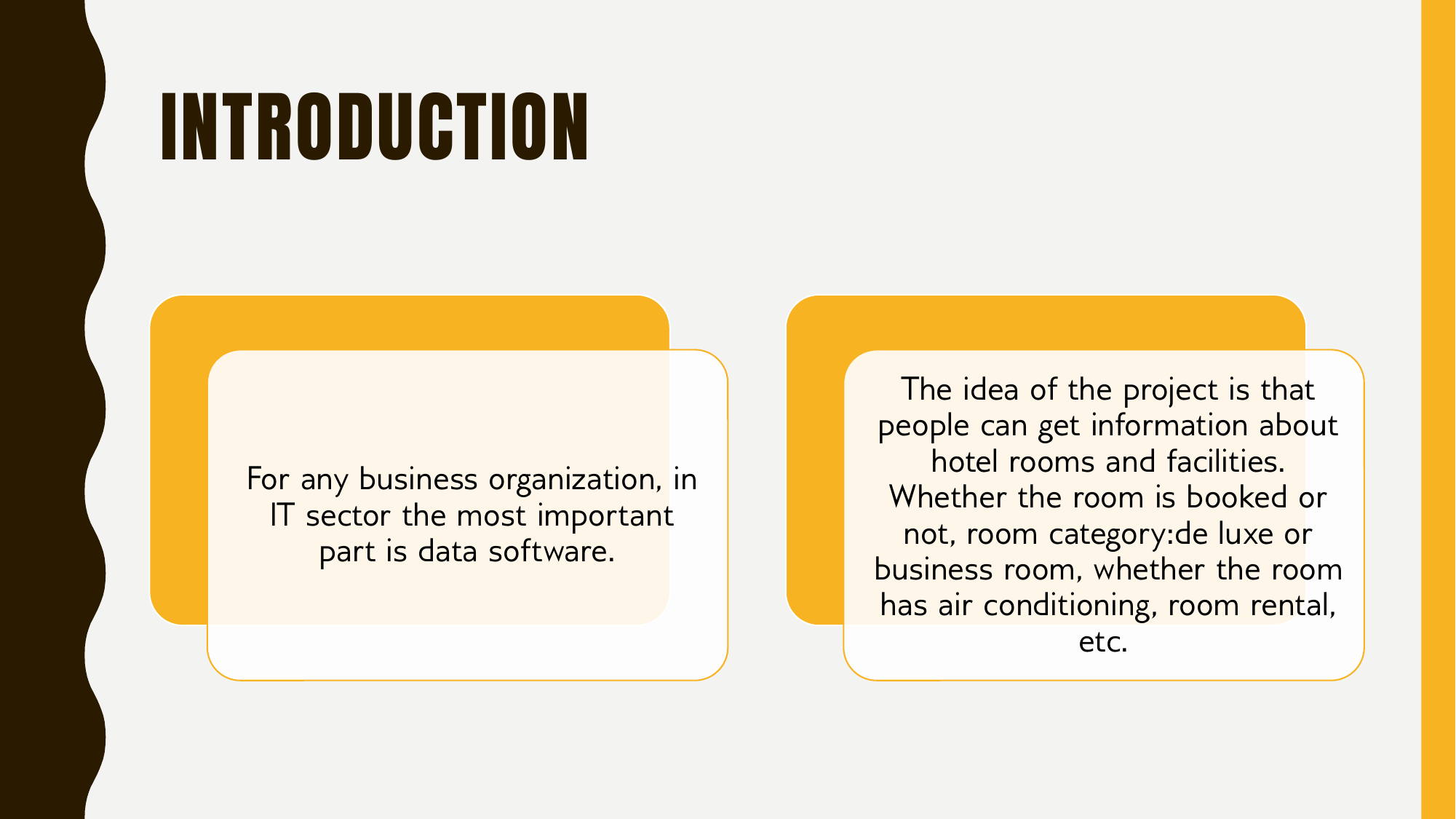

# Introduction
For any business organization, in IT sector the most important part is data software.
The idea of the project is that people can get information about hotel rooms and facilities. Whether the room is booked or not, room category:de luxe or business room, whether the room has air conditioning, room rental, etc.